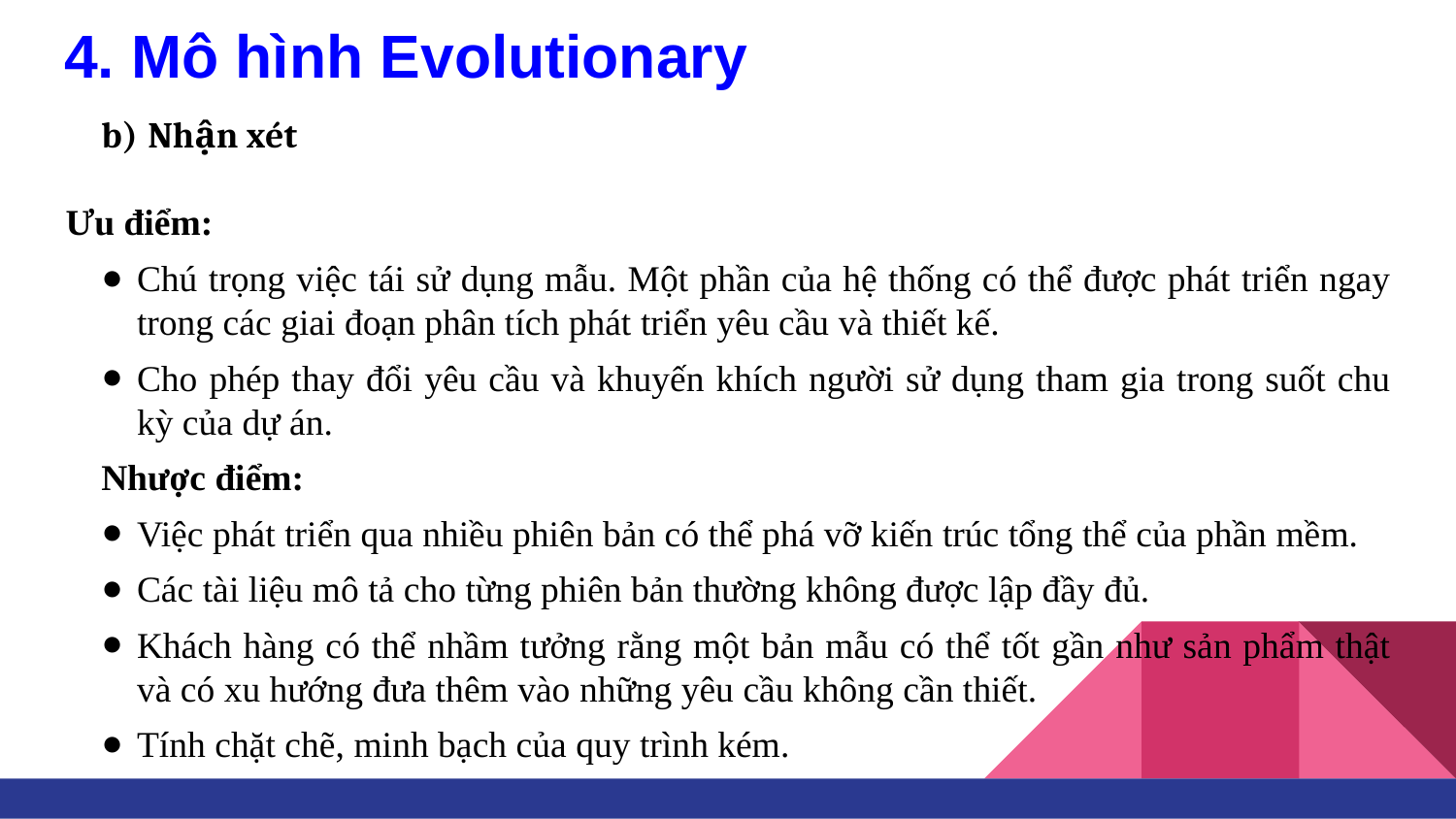

# 4. Mô hình Evolutionary
b) Nhận xét
Ưu điểm:
Chú trọng việc tái sử dụng mẫu. Một phần của hệ thống có thể được phát triển ngay trong các giai đoạn phân tích phát triển yêu cầu và thiết kế.
Cho phép thay đổi yêu cầu và khuyến khích người sử dụng tham gia trong suốt chu kỳ của dự án.
Nhược điểm:
Việc phát triển qua nhiều phiên bản có thể phá vỡ kiến trúc tổng thể của phần mềm.
Các tài liệu mô tả cho từng phiên bản thường không được lập đầy đủ.
Khách hàng có thể nhầm tưởng rằng một bản mẫu có thể tốt gần như sản phẩm thật và có xu hướng đưa thêm vào những yêu cầu không cần thiết.
Tính chặt chẽ, minh bạch của quy trình kém.